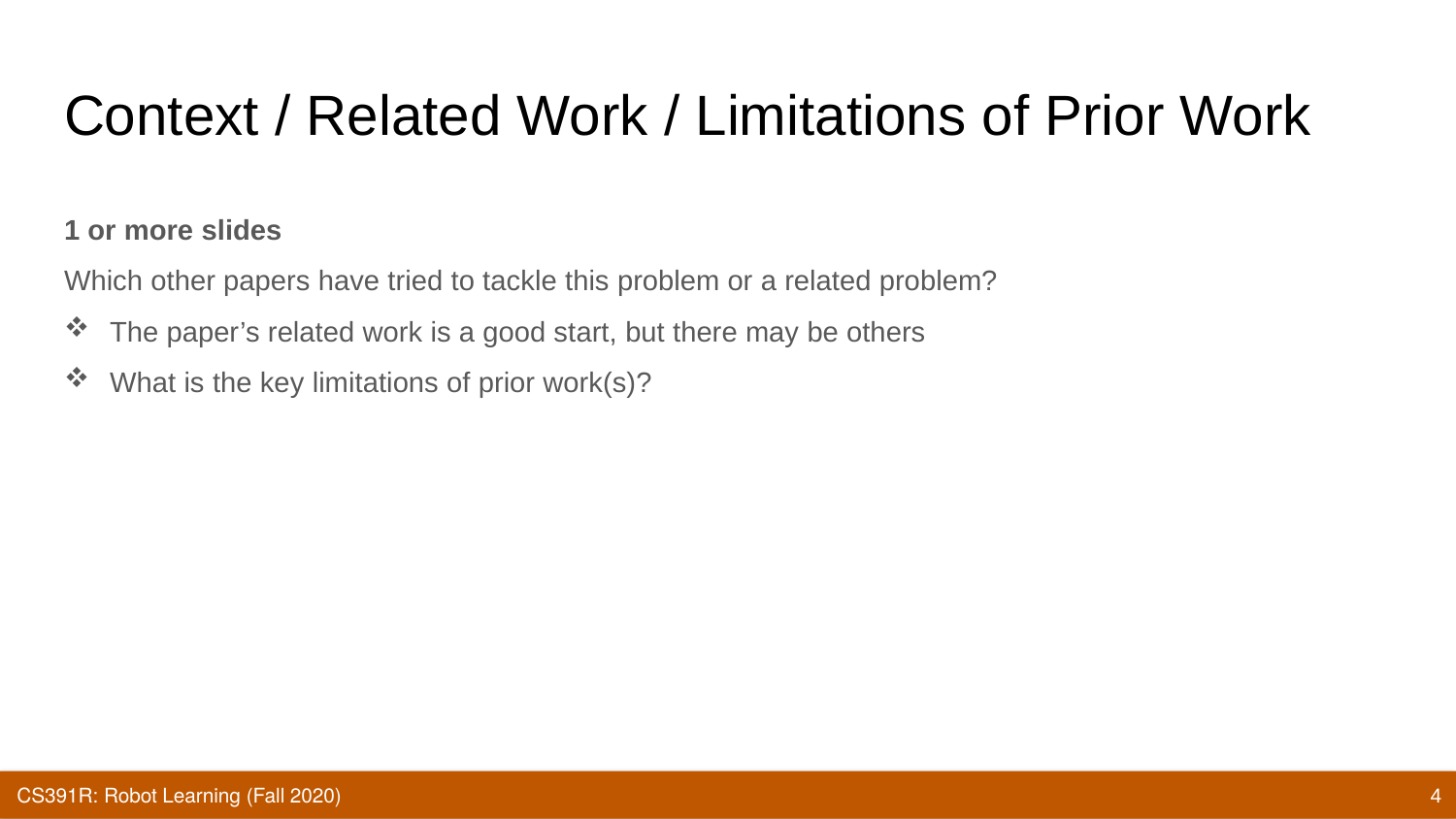

# Context / Related Work / Limitations of Prior Work
1 or more slides
Which other papers have tried to tackle this problem or a related problem?
The paper’s related work is a good start, but there may be others
What is the key limitations of prior work(s)?

4